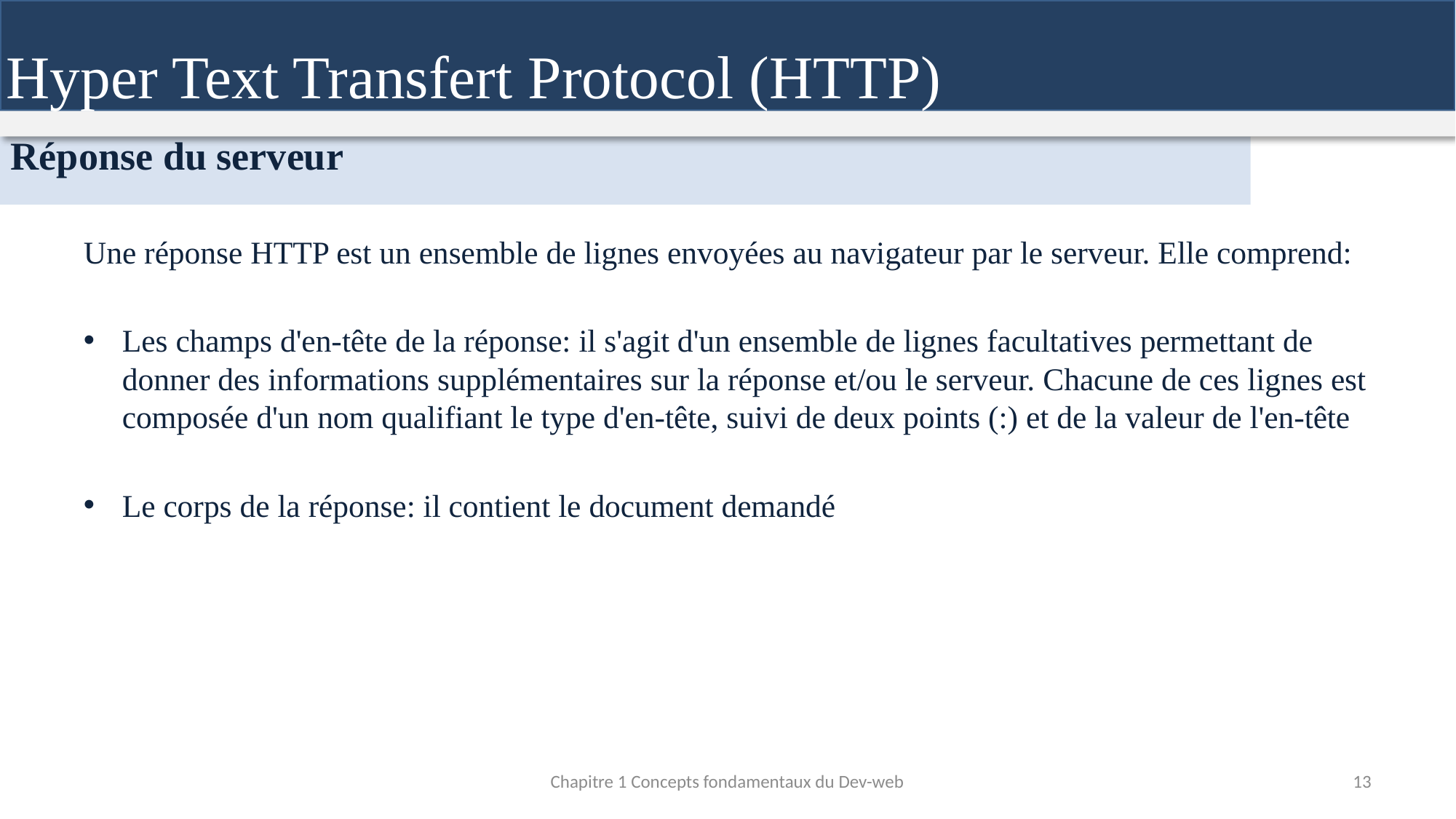

Hyper Text Transfert Protocol (HTTP)

Réponse du serveur

Une réponse HTTP est un ensemble de lignes envoyées au navigateur par le serveur. Elle comprend:

Les champs d'en-tête de la réponse: il s'agit d'un ensemble de lignes facultatives permettant de donner des informations supplémentaires sur la réponse et/ou le serveur. Chacune de ces lignes est composée d'un nom qualifiant le type d'en-tête, suivi de deux points (:) et de la valeur de l'en-tête

Le corps de la réponse: il contient le document demandé

Chapitre 1 Concepts fondamentaux du Dev-web
13